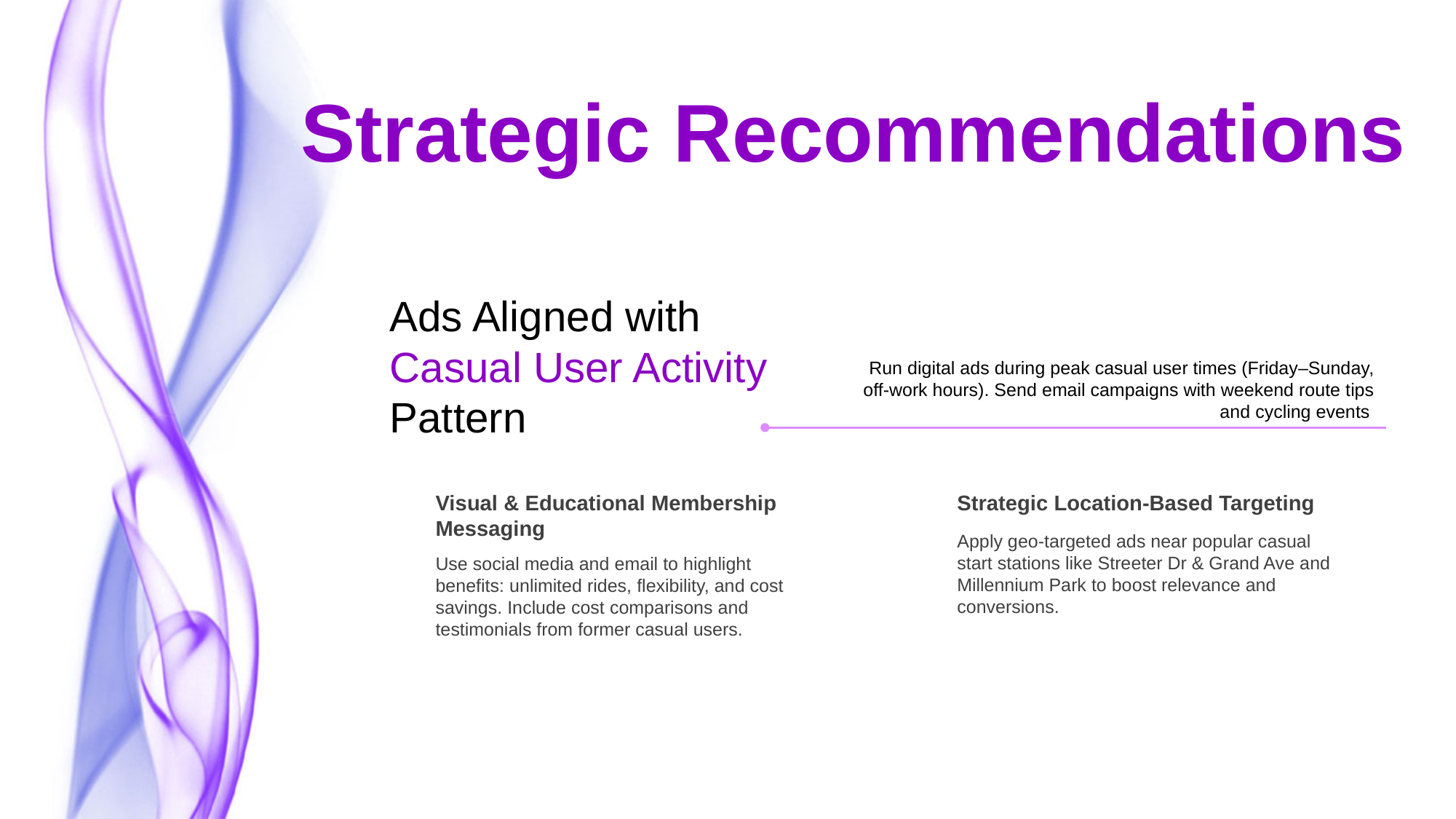

Strategic Recommendations
Ads Aligned with Casual User Activity Pattern
Run digital ads during peak casual user times (Friday–Sunday, off-work hours). Send email campaigns with weekend route tips and cycling events
Visual & Educational Membership Messaging
Use social media and email to highlight benefits: unlimited rides, flexibility, and cost savings. Include cost comparisons and testimonials from former casual users.
Strategic Location-Based Targeting
Apply geo-targeted ads near popular casual start stations like Streeter Dr & Grand Ave and Millennium Park to boost relevance and conversions.